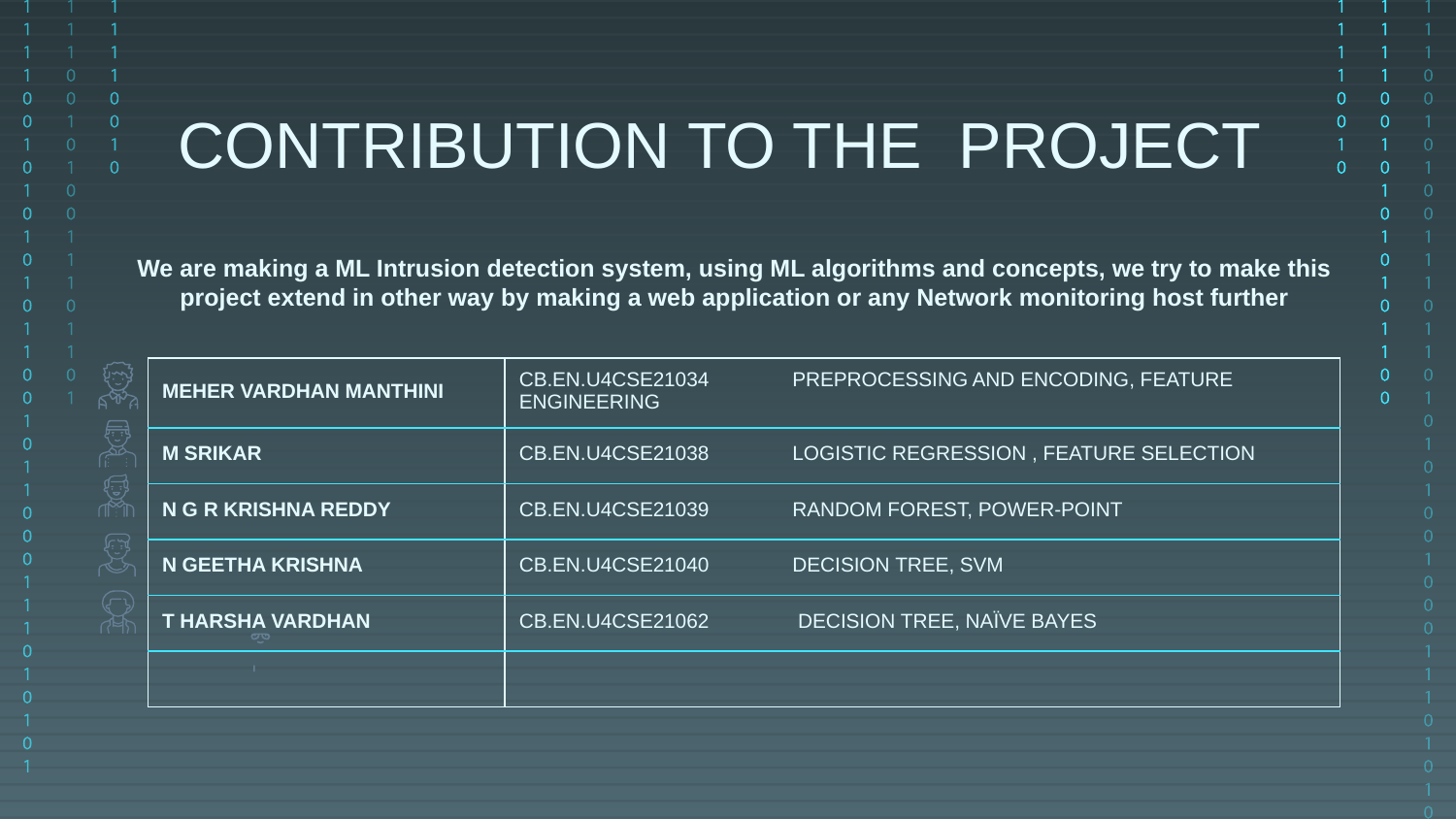

# CONTRIBUTION TO THE  PROJECT
We are making a ML Intrusion detection system, using ML algorithms and concepts, we try to make this project extend in other way by making a web application or any Network monitoring host further
| MEHER VARDHAN MANTHINI | CB.EN.U4CSE21034 PREPROCESSING AND ENCODING, FEATURE ENGINEERING |
| --- | --- |
| M SRIKAR | CB.EN.U4CSE21038 LOGISTIC REGRESSION , FEATURE SELECTION |
| N G R KRISHNA REDDY | CB.EN.U4CSE21039 RANDOM FOREST, POWER-POINT |
| N GEETHA KRISHNA | CB.EN.U4CSE21040 DECISION TREE, SVM |
| T HARSHA VARDHAN | CB.EN.U4CSE21062 DECISION TREE, NAÏVE BAYES |
|  |  |